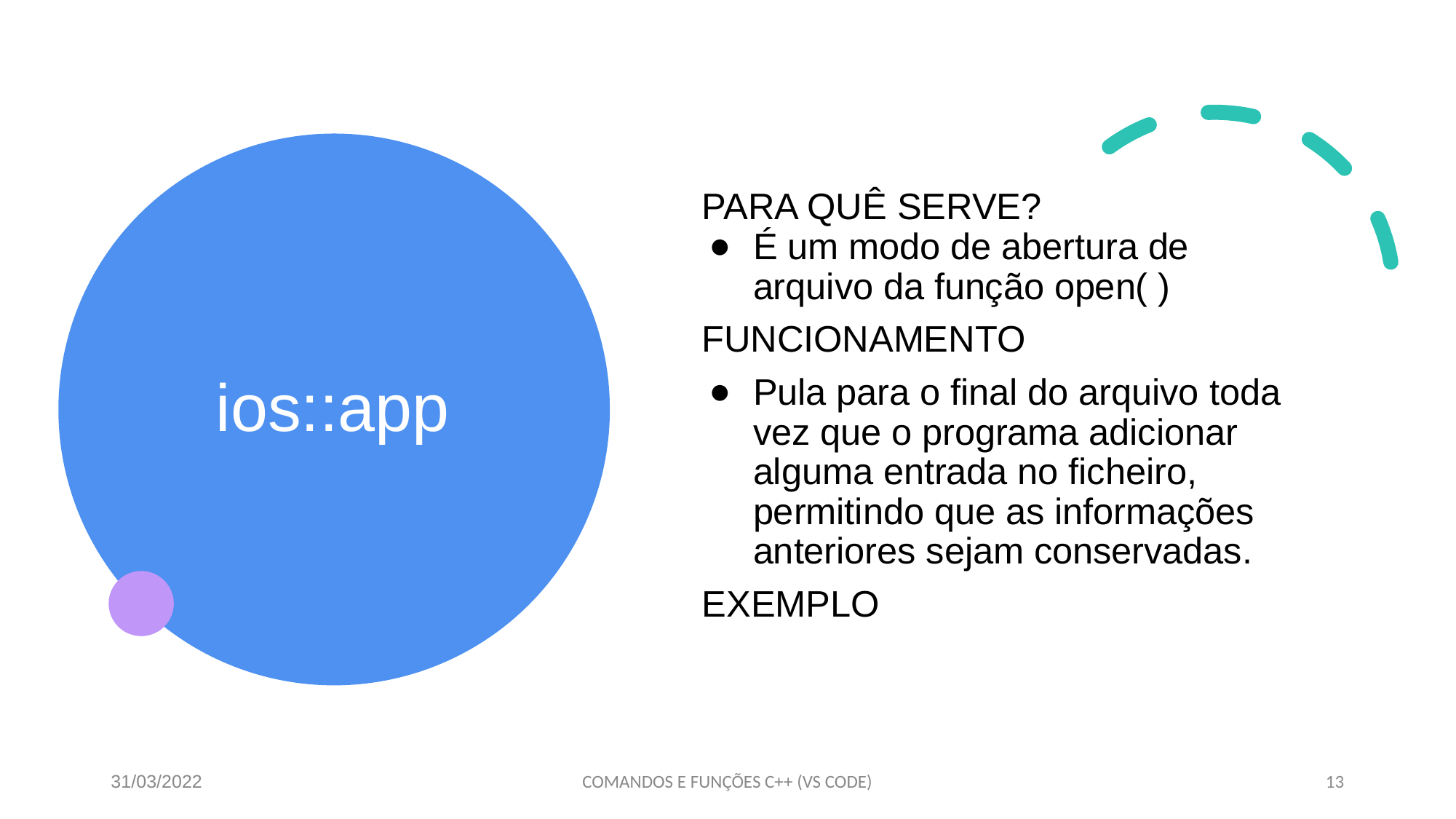

# ios::app
PARA QUÊ SERVE?
É um modo de abertura de arquivo da função open( )
FUNCIONAMENTO
Pula para o final do arquivo toda vez que o programa adicionar alguma entrada no ficheiro, permitindo que as informações anteriores sejam conservadas.
EXEMPLO

31/03/2022
COMANDOS E FUNÇÕES C++ (VS CODE)
13